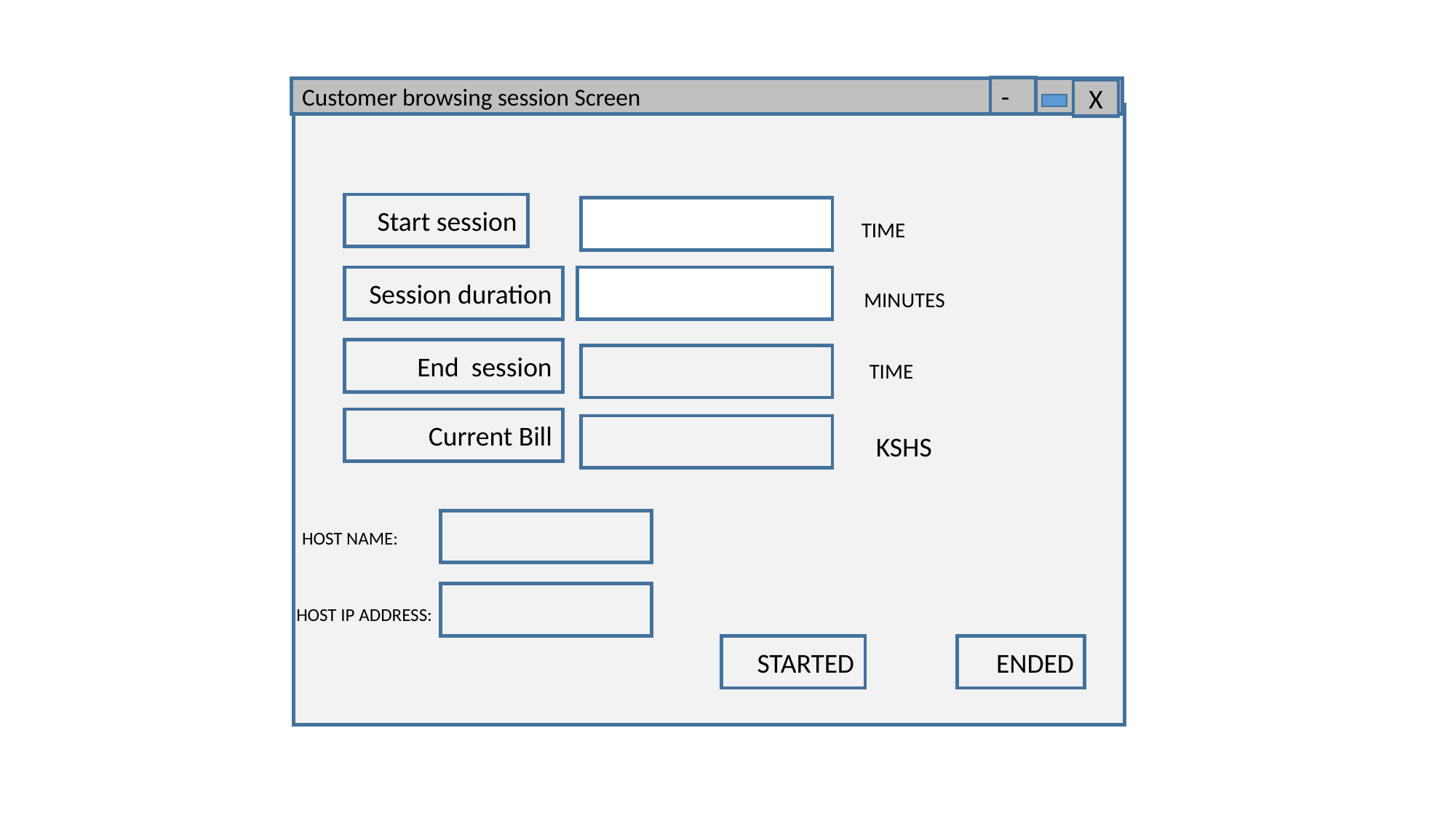

-
Customer browsing session Screen
X

Start session

 TIME
Session duration

MINUTES
  End  session

 TIME
  Current Bill

KSHS

HOST NAME:

HOST IP ADDRESS:
  STARTED
  ENDED